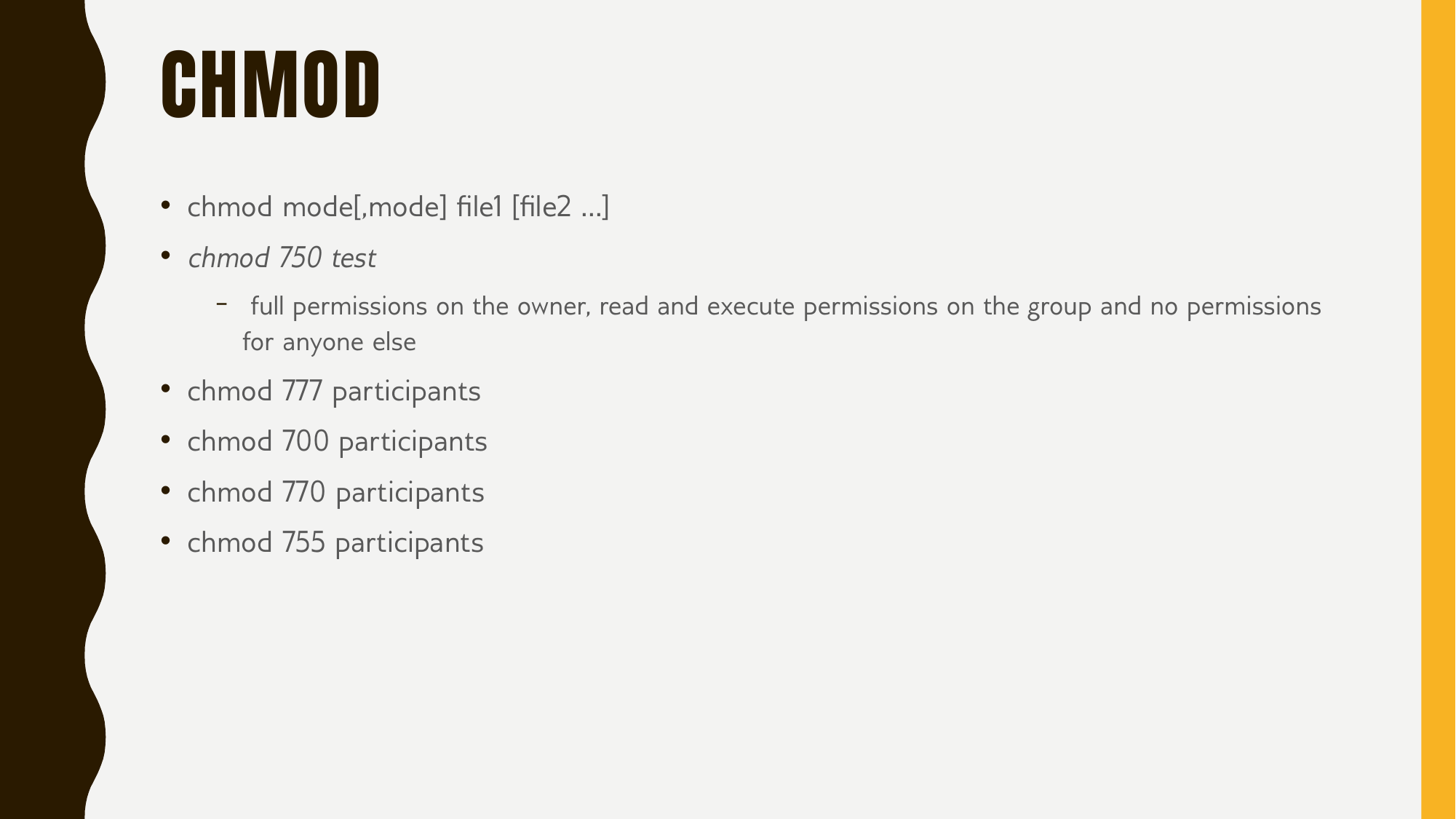

# chmod
chmod mode[,mode] file1 [file2 ...]
chmod 750 test
 full permissions on the owner, read and execute permissions on the group and no permissions for anyone else
chmod 777 participants
chmod 700 participants
chmod 770 participants
chmod 755 participants